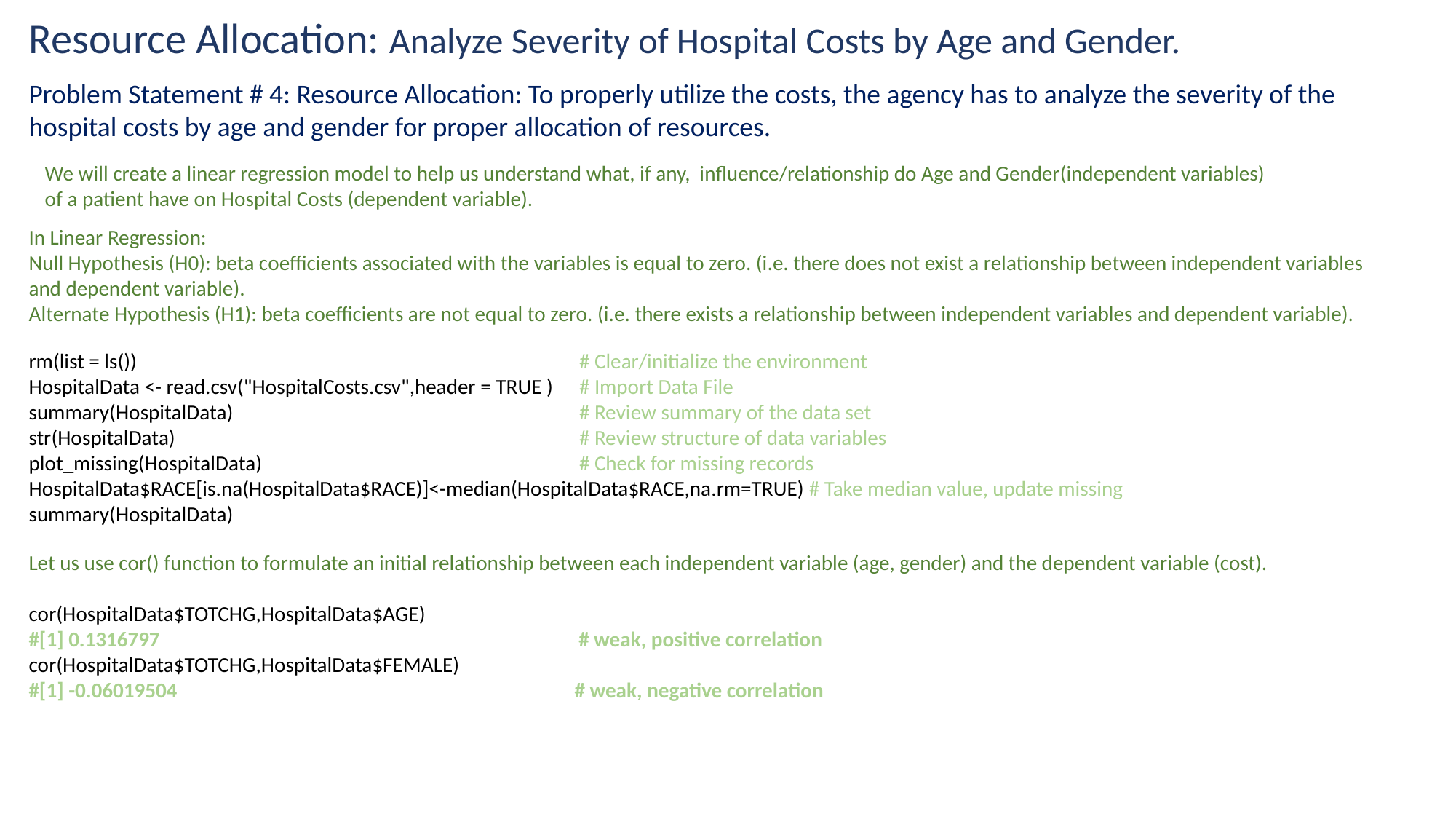

# Resource Allocation: Analyze Severity of Hospital Costs by Age and Gender.
Problem Statement # 4: Resource Allocation: To properly utilize the costs, the agency has to analyze the severity of the
hospital costs by age and gender for proper allocation of resources.
We will create a linear regression model to help us understand what, if any,  influence/relationship do Age and Gender(independent variables)
of a patient have on Hospital Costs (dependent variable).
In Linear Regression:
Null Hypothesis (H0): beta coefficients associated with the variables is equal to zero. (i.e. there does not exist a relationship between independent variables
and dependent variable).
Alternate Hypothesis (H1): beta coefficients are not equal to zero. (i.e. there exists a relationship between independent variables and dependent variable).
rm(list = ls())                                              			 # Clear/initialize the environment
HospitalData <- read.csv("HospitalCosts.csv",header = TRUE ) 	 # Import Data File
summary(HospitalData)				 # Review summary of the data set
str(HospitalData)                                             		 # Review structure of data variables
plot_missing(HospitalData)                                    		 # Check for missing records
HospitalData$RACE[is.na(HospitalData$RACE)]<-median(HospitalData$RACE,na.rm=TRUE) # Take median value, update missing
summary(HospitalData)
Let us use cor() function to formulate an initial relationship between each independent variable (age, gender) and the dependent variable (cost).

cor(HospitalData$TOTCHG,HospitalData$AGE)
#[1] 0.1316797    			                        # weak, positive correlation
cor(HospitalData$TOTCHG,HospitalData$FEMALE)
#[1] -0.06019504  				# weak, negative correlation